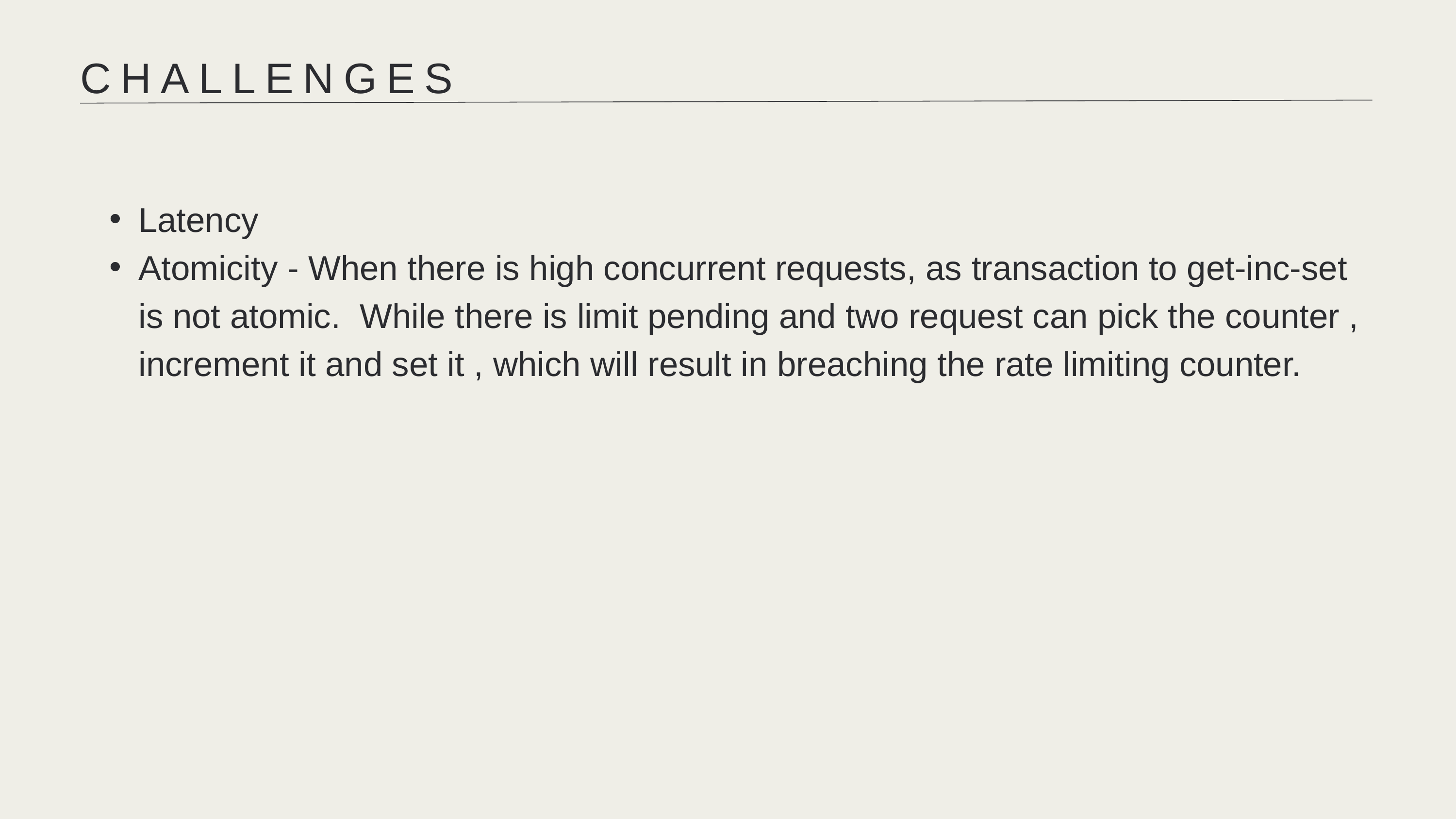

CHALLENGES

Latency
Atomicity - When there is high concurrent requests, as transaction to get-inc-set  is not atomic.  While there is limit pending and two request can pick the counter , increment it and set it , which will result in breaching the rate limiting counter.